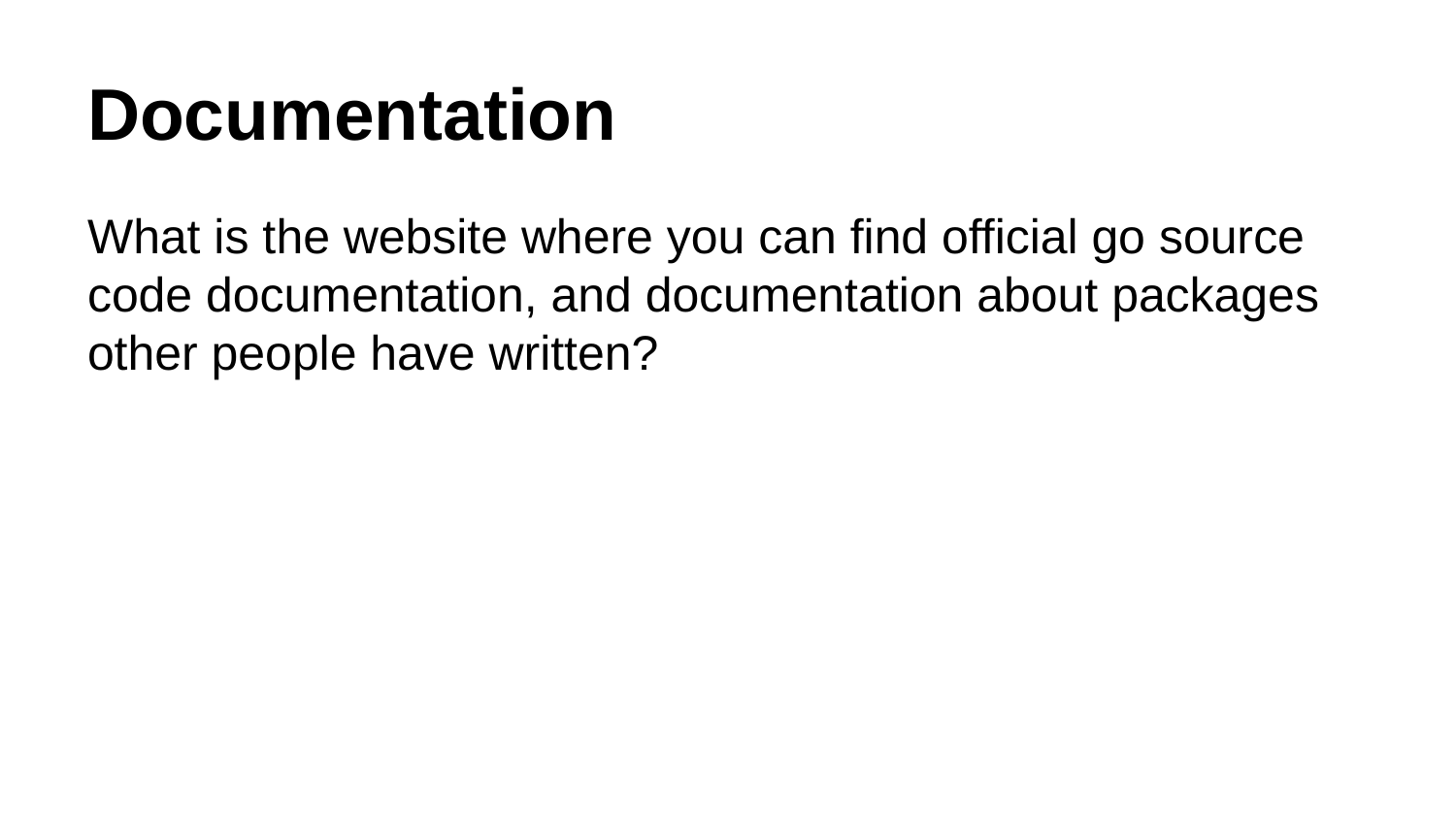

# Documentation
What is the website where you can find official go source code documentation, and documentation about packages other people have written?